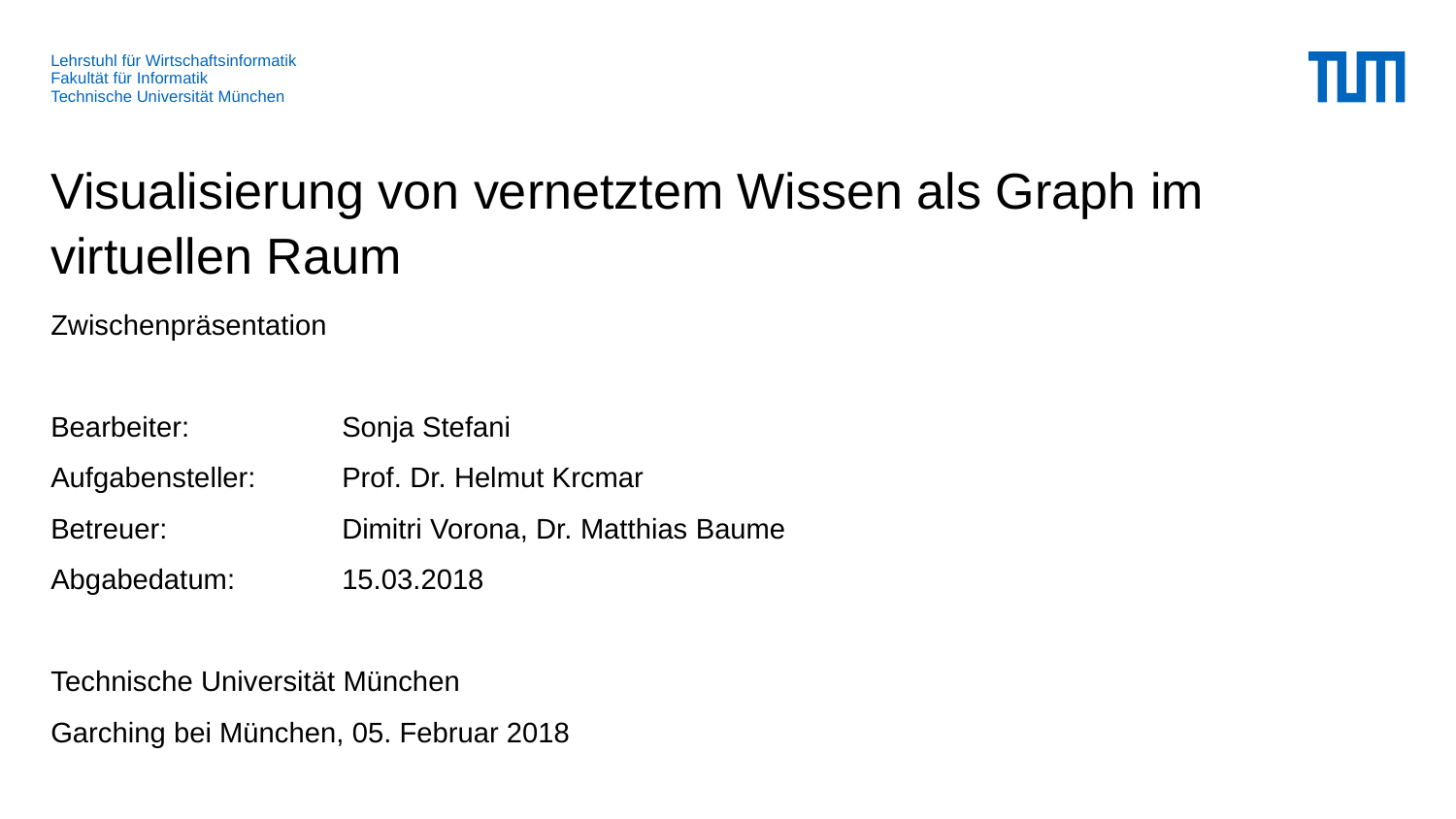

# Visualisierung von vernetztem Wissen als Graph im virtuellen Raum
Zwischenpräsentation

Bearbeiter:		Sonja Stefani
Aufgabensteller:	Prof. Dr. Helmut Krcmar
Betreuer:		Dimitri Vorona, Dr. Matthias Baume
Abgabedatum:	15.03.2018

Technische Universität München
Garching bei München, 05. Februar 2018